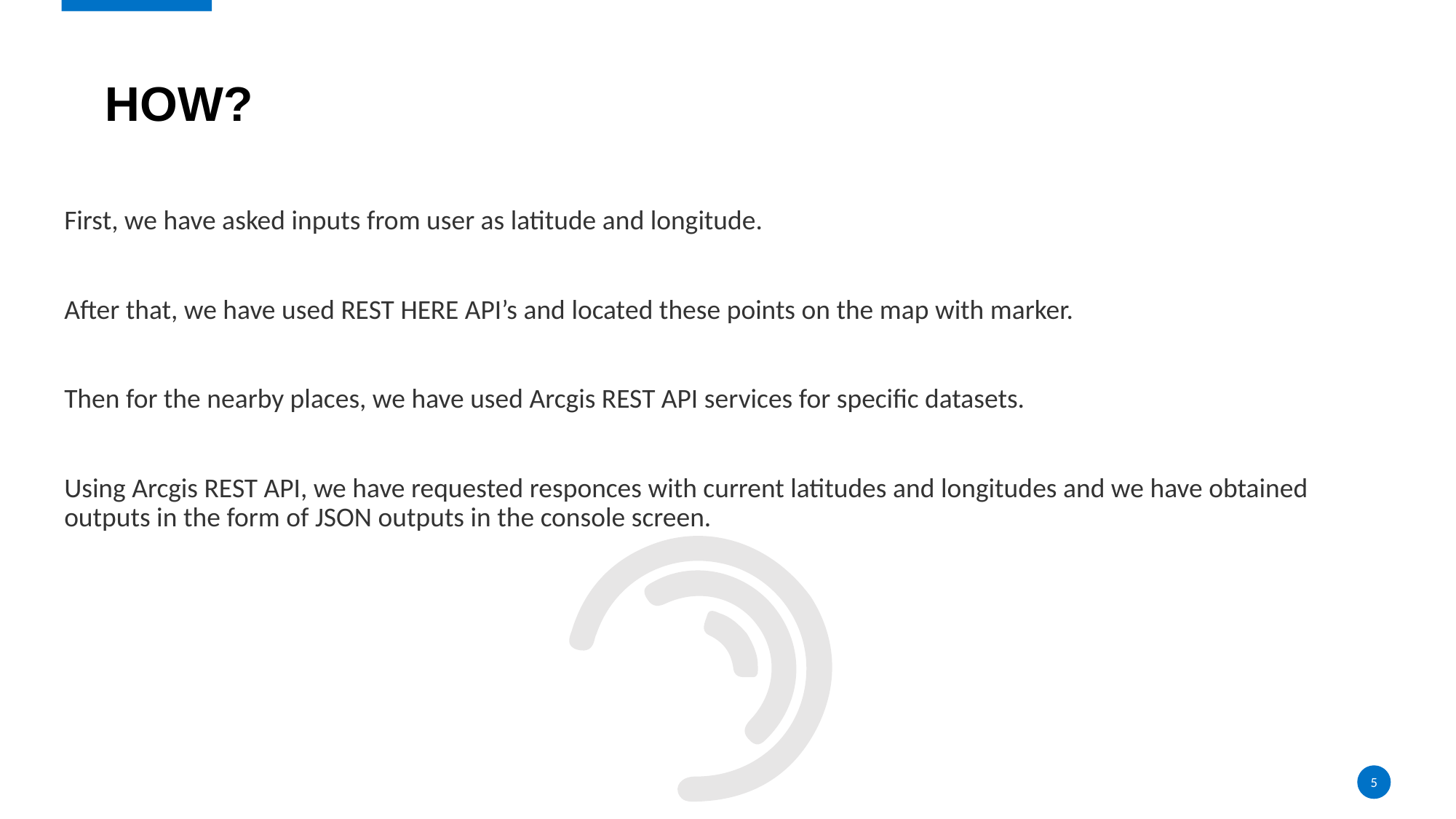

# how?

First, we have asked inputs from user as latitude and longitude.

After that, we have used REST HERE API’s and located these points on the map with marker.

Then for the nearby places, we have used Arcgis REST API services for specific datasets.

Using Arcgis REST API, we have requested responces with current latitudes and longitudes and we have obtained outputs in the form of JSON outputs in the console screen.

5